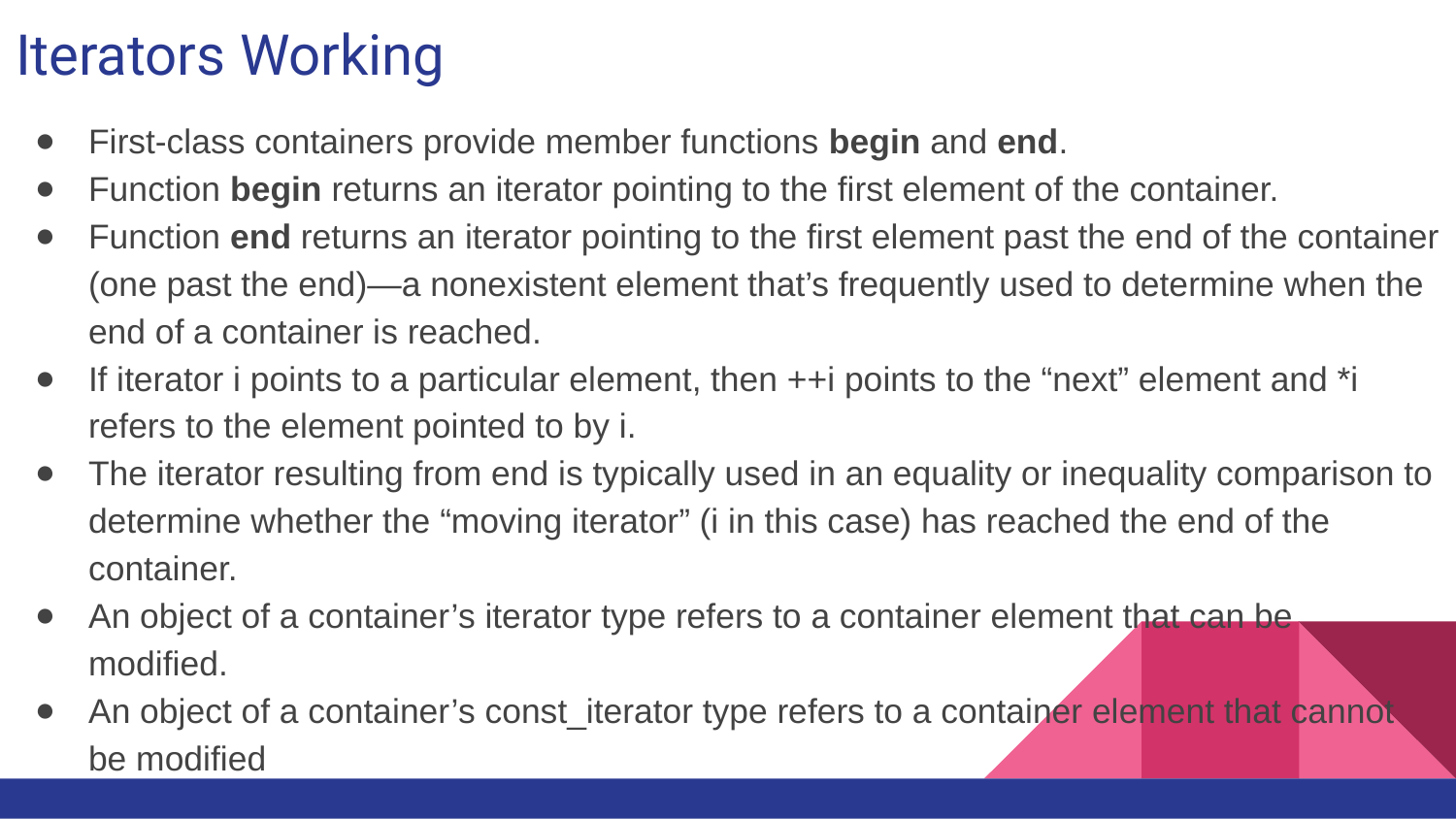

# Iterators Working
First-class containers provide member functions begin and end.
Function begin returns an iterator pointing to the first element of the container.
Function end returns an iterator pointing to the first element past the end of the container (one past the end)—a nonexistent element that’s frequently used to determine when the end of a container is reached.
If iterator i points to a particular element, then ++i points to the “next” element and *i refers to the element pointed to by i.
The iterator resulting from end is typically used in an equality or inequality comparison to determine whether the “moving iterator” (i in this case) has reached the end of the container.
An object of a container’s iterator type refers to a container element that can be modified.
An object of a container’s const_iterator type refers to a container element that cannot be modified